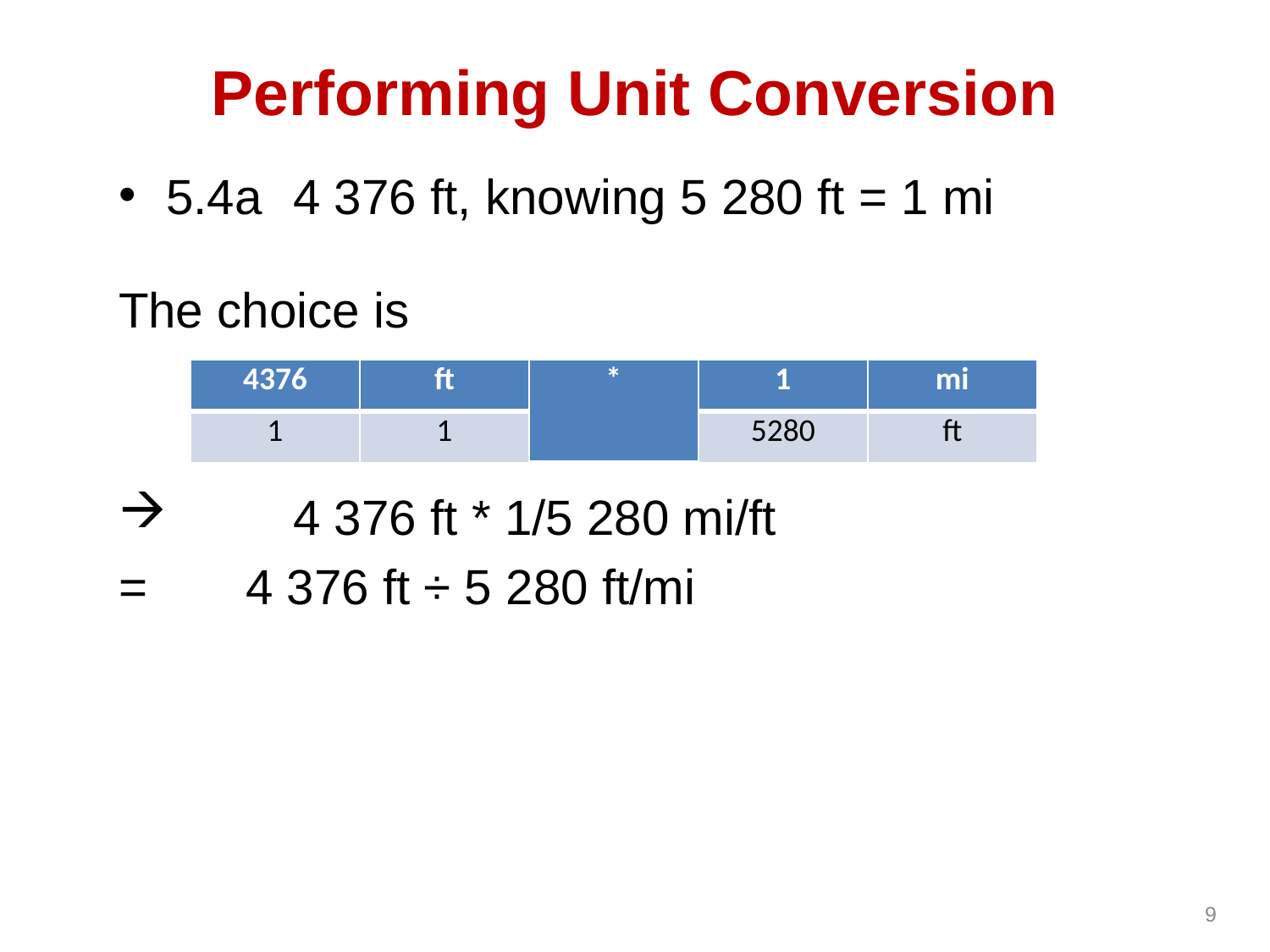

# Performing Unit Conversion
5.4a	4 376 ft, knowing 5 280 ft = 1 mi

The choice is

	4 376 ft * 1/5 280 mi/ft
=	4 376 ft ÷ 5 280 ft/mi

| 4376 | ft | \* | 1 | mi |
| --- | --- | --- | --- | --- |
| 1 | 1 |  | 5280 | ft |
9